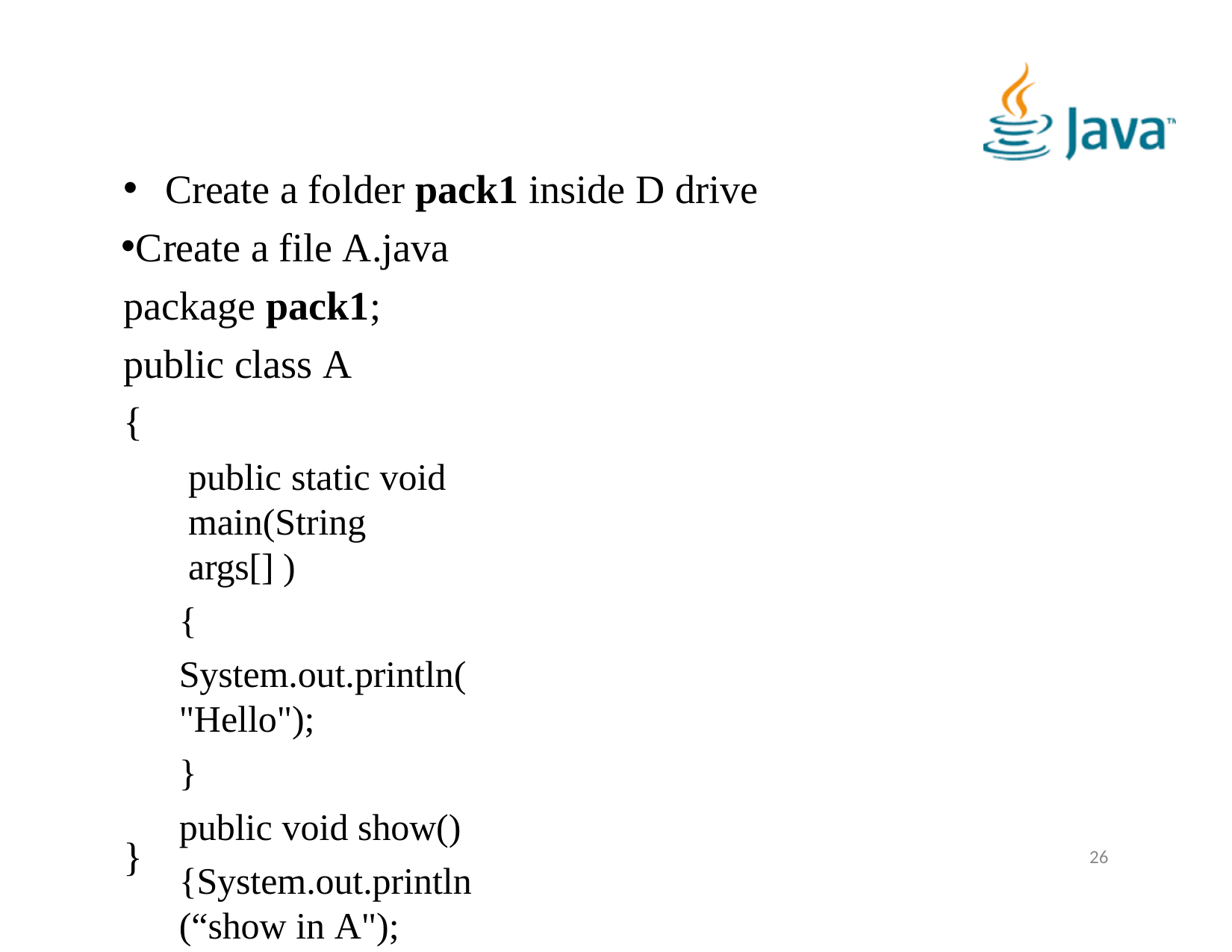

Create a folder pack1 inside D drive
Create a file A.java  package pack1;  public class A
{
public static void main(String args[] )
{
System.out.println("Hello");
}
public void show()
{System.out.println(“show in A");
}
}
26